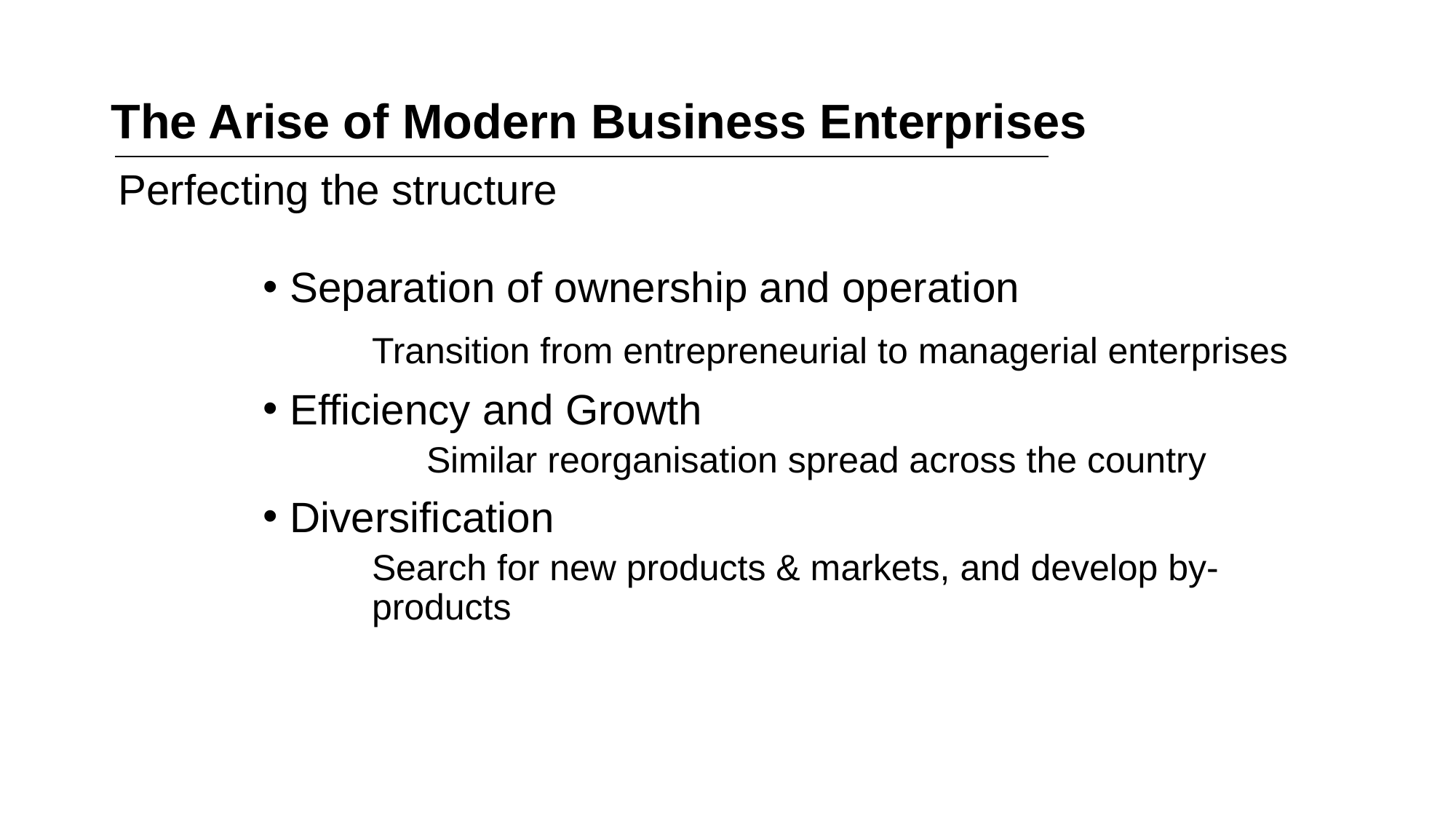

# The Arise of Modern Business Enterprises
Perfecting the structure

Separation of ownership and operation
	Transition from entrepreneurial to managerial enterprises
Efficiency and Growth
	Similar reorganisation spread across the country
Diversification
Search for new products & markets, and develop by-products